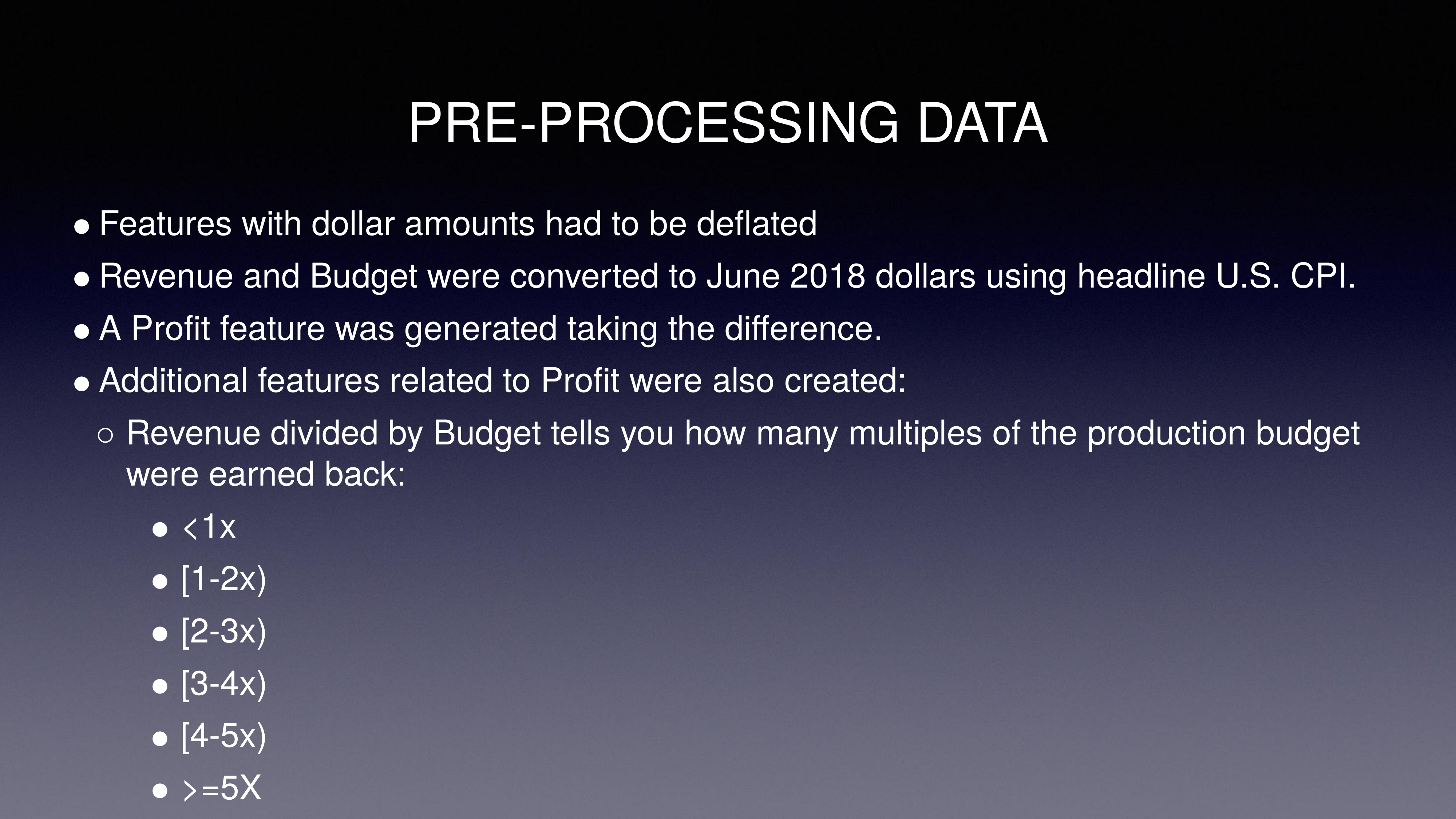

# PRE-PROCESSING DATA
Features with dollar amounts had to be deflated
Revenue and Budget were converted to June 2018 dollars using headline U.S. CPI.
A Profit feature was generated taking the difference.
Additional features related to Profit were also created:
Revenue divided by Budget tells you how many multiples of the production budget were earned back:
<1x
[1-2x)
[2-3x)
[3-4x)
[4-5x)
>=5X